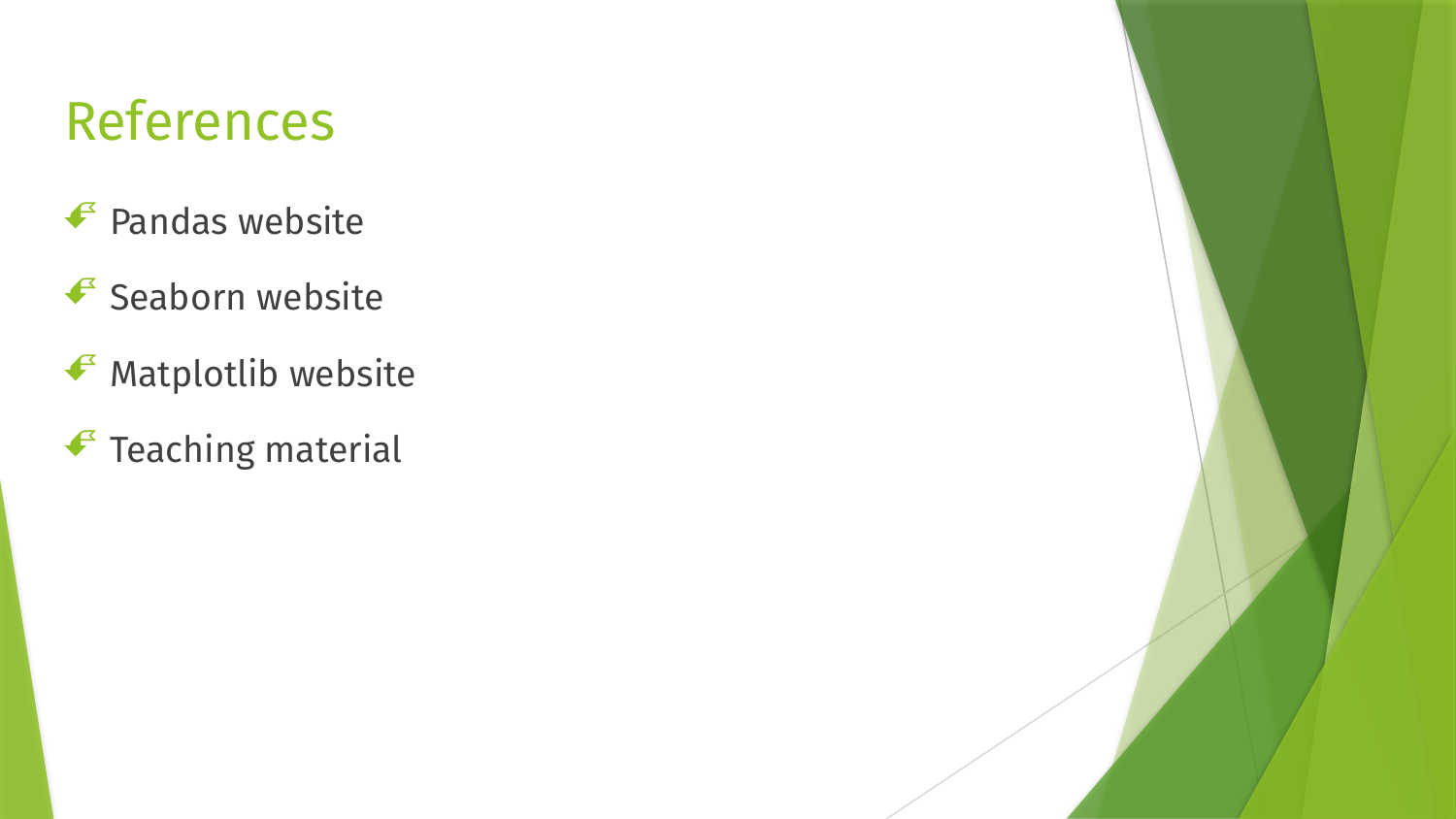

# References
Pandas website
Seaborn website
Matplotlib website
Teaching material